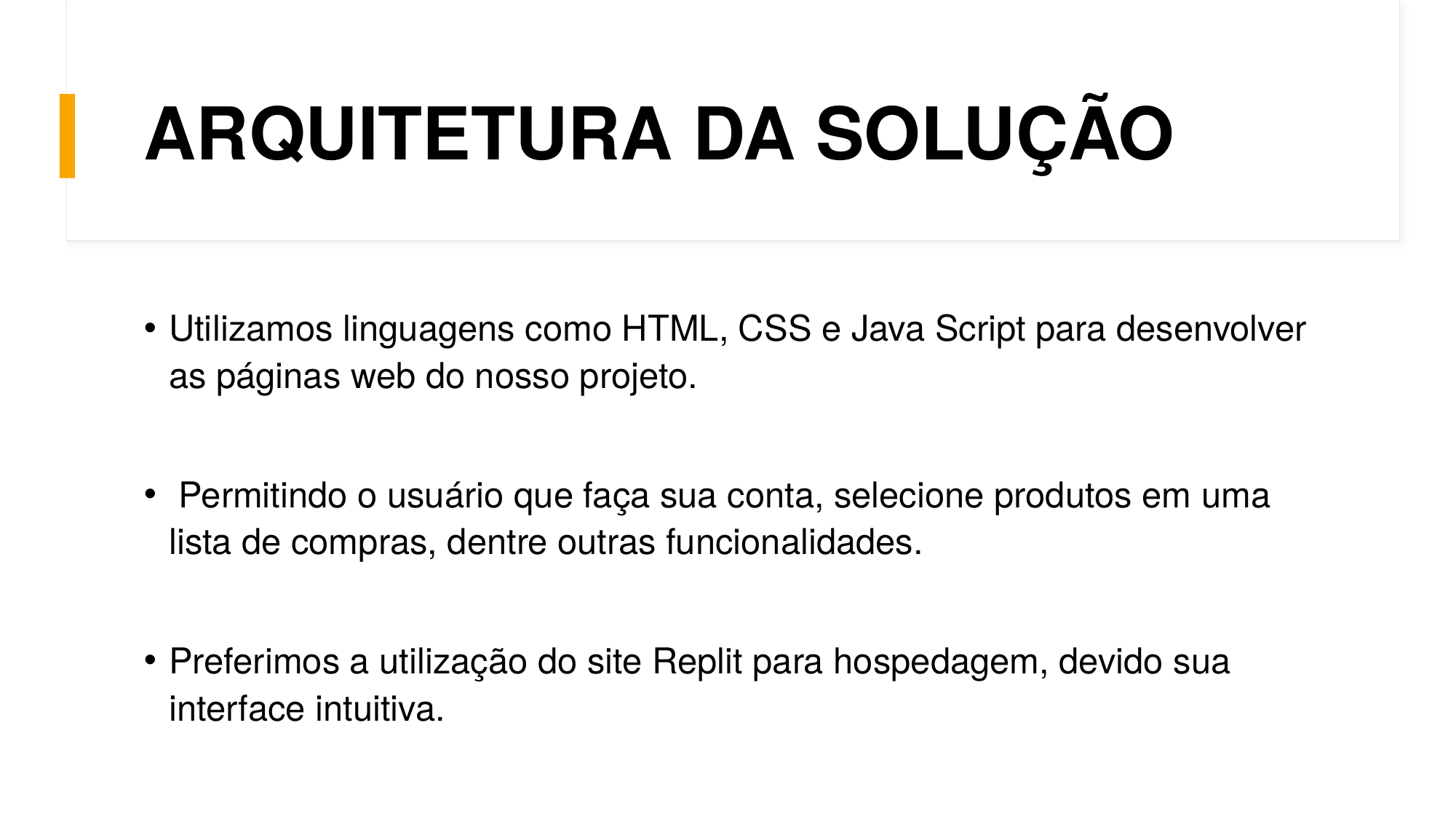

# ARQUITETURA DA SOLUÇÃO
Utilizamos linguagens como HTML, CSS e Java Script para desenvolver as páginas web do nosso projeto.

 Permitindo o usuário que faça sua conta, selecione produtos em uma lista de compras, dentre outras funcionalidades.

Preferimos a utilização do site Replit para hospedagem, devido sua interface intuitiva.